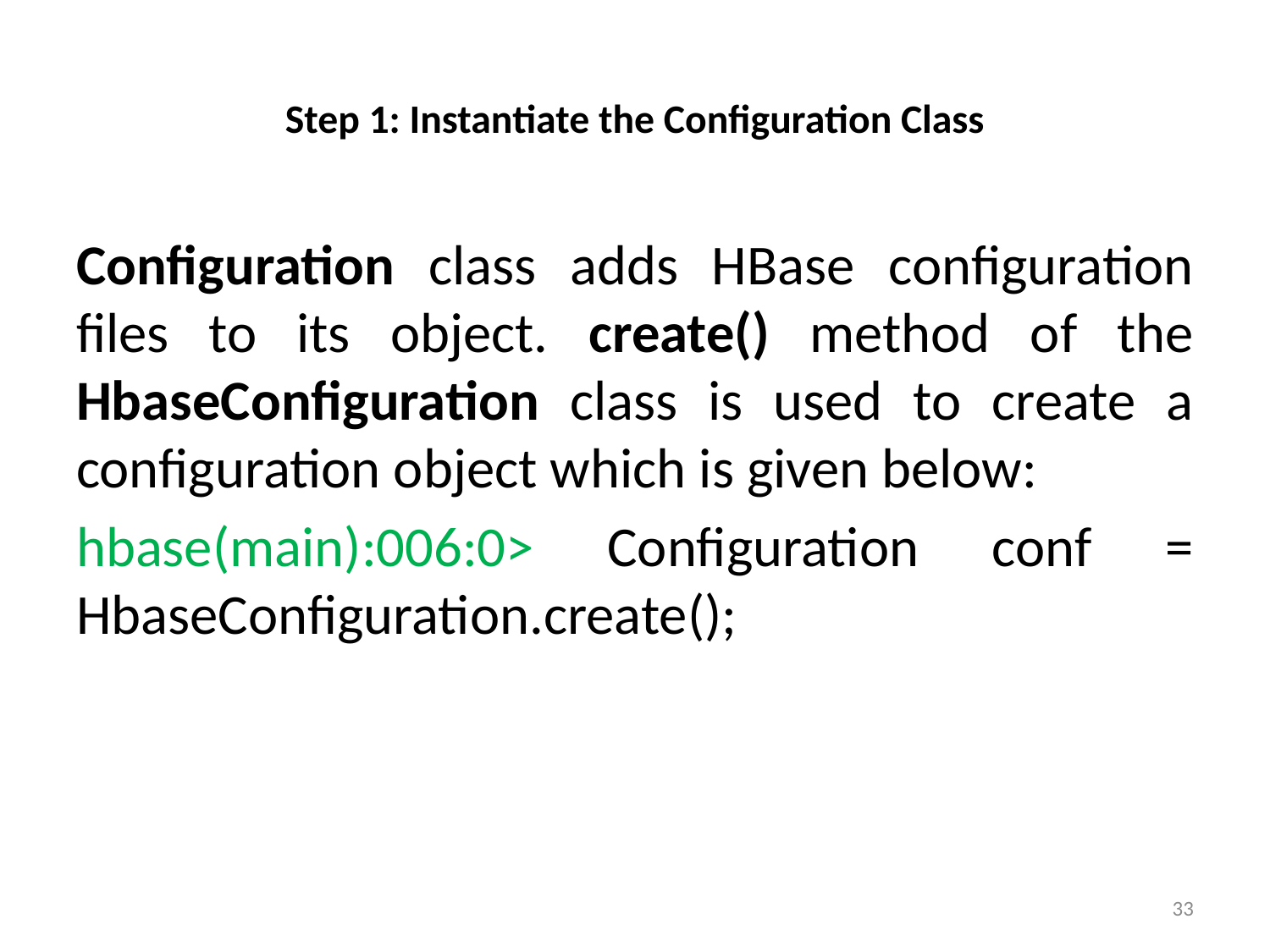

# Step 1: Instantiate the Configuration Class
Configuration class adds HBase configuration files to its object. create() method of the HbaseConfiguration class is used to create a configuration object which is given below:
hbase(main):006:0> Configuration conf = HbaseConfiguration.create();
33